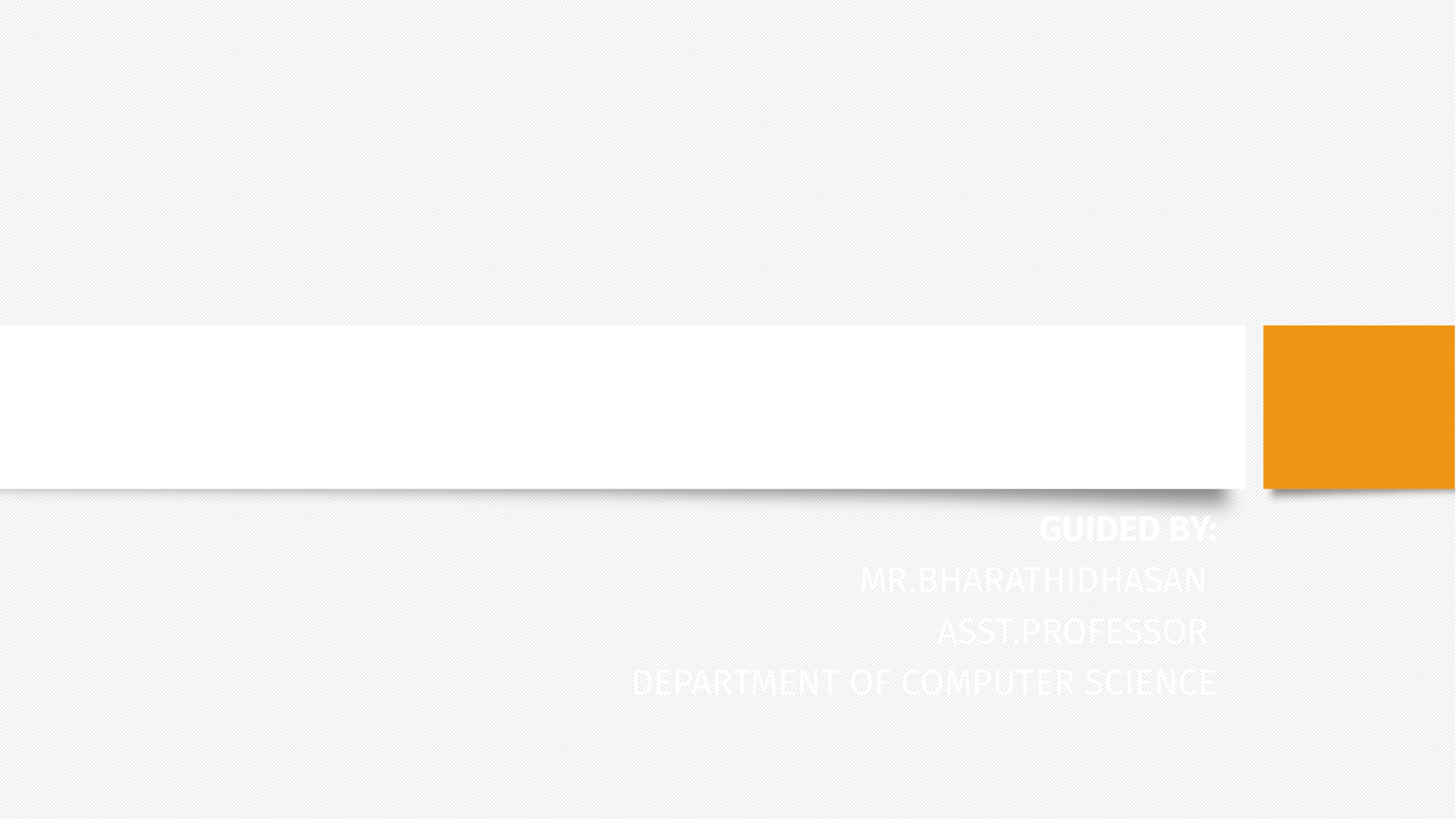

CITY HYGIENE
CLEAN ENVIRONMENT,CLEAN MIND,CLEAN WORLD
GUIDED BY:
MR.BHARATHIDHASAN
ASST.PROFESSOR
DEPARTMENT OF COMPUTER SCIENCE